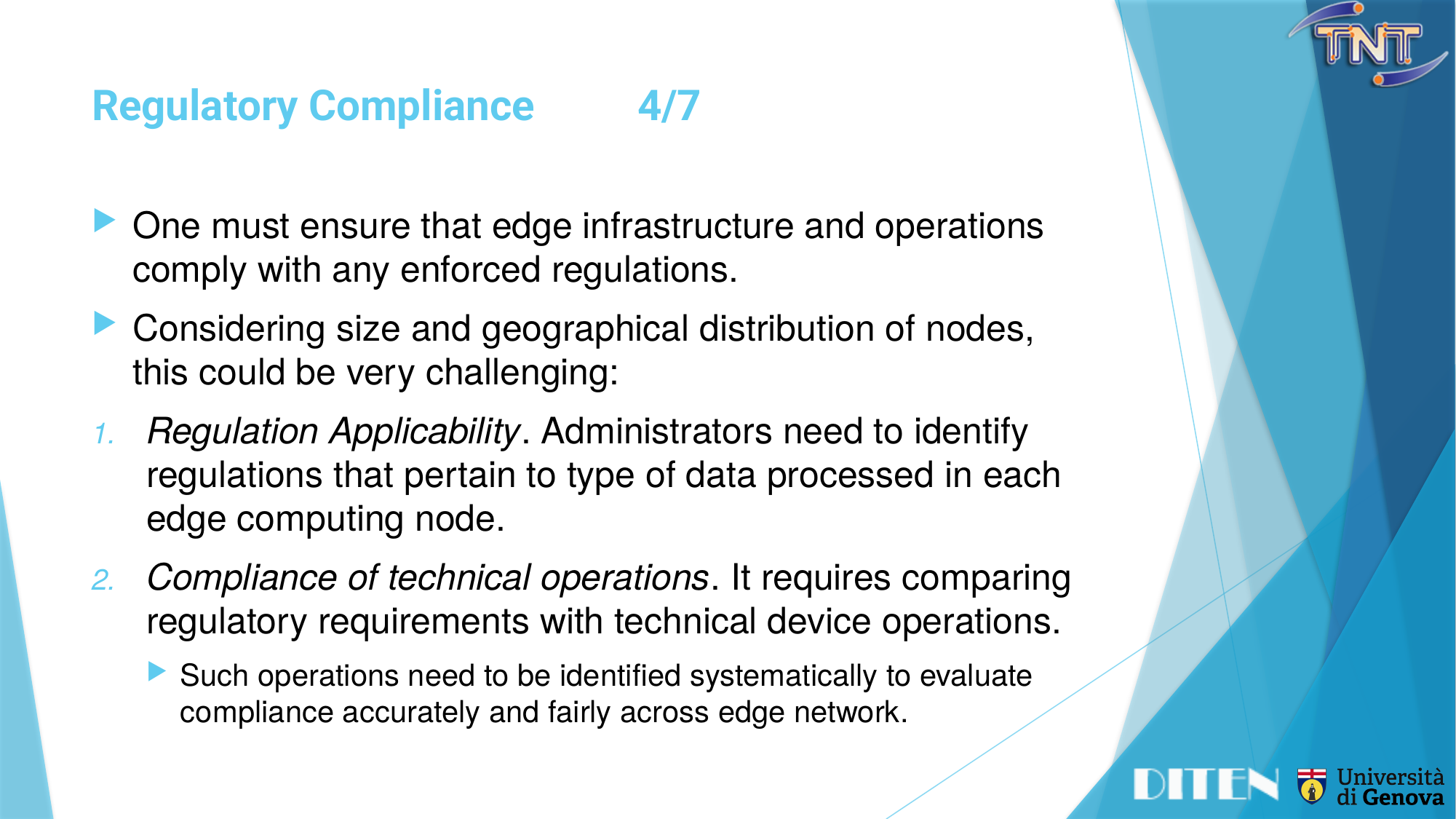

# Regulatory Compliance	4/7
One must ensure that edge infrastructure and operations comply with any enforced regulations.
Considering size and geographical distribution of nodes, this could be very challenging:
Regulation Applicability. Administrators need to identify regulations that pertain to type of data processed in each edge computing node.
Compliance of technical operations. It requires comparing regulatory requirements with technical device operations.
Such operations need to be identified systematically to evaluate compliance accurately and fairly across edge network.